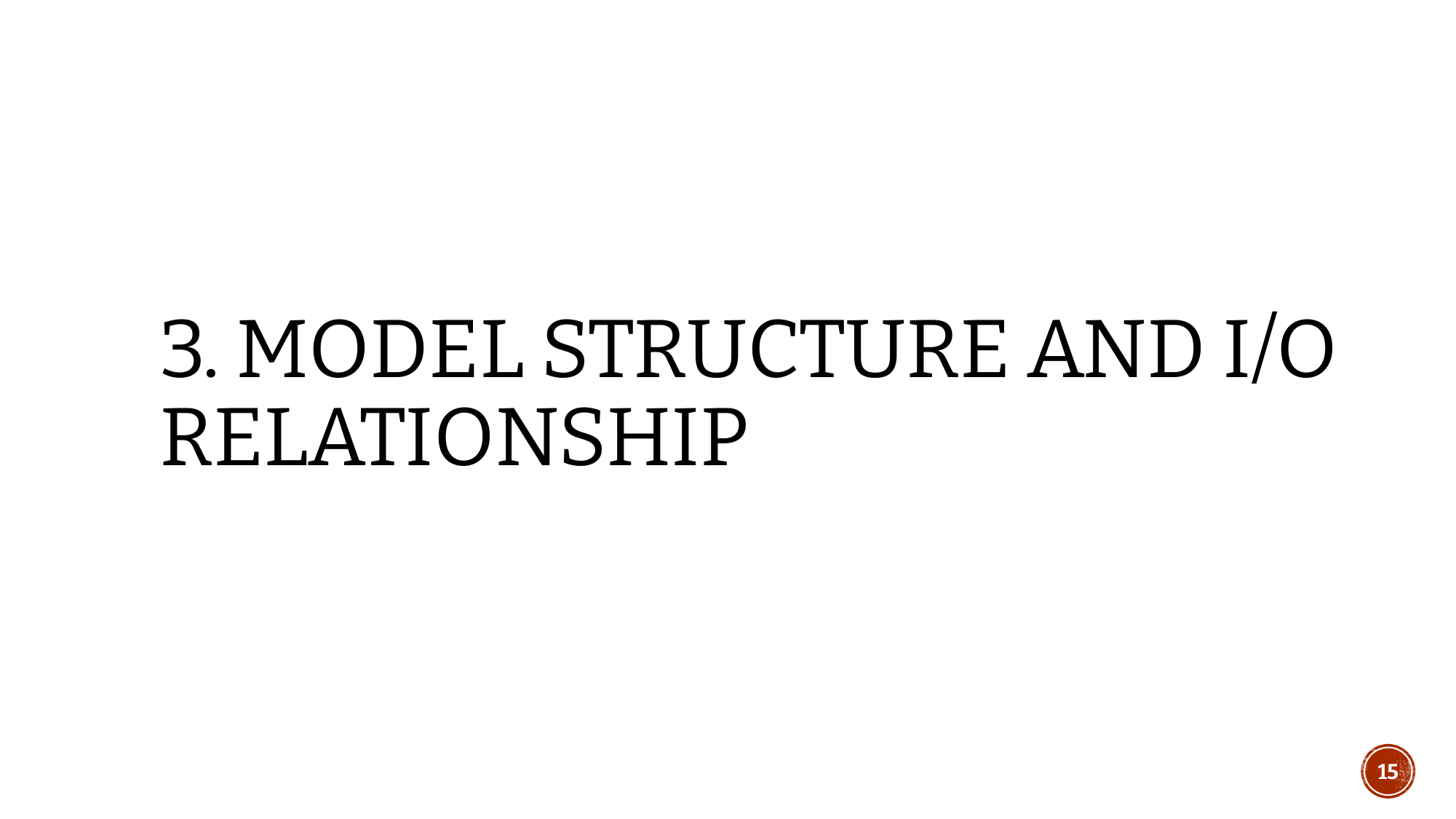

# 3. Model Structure and I/O Relationship
15